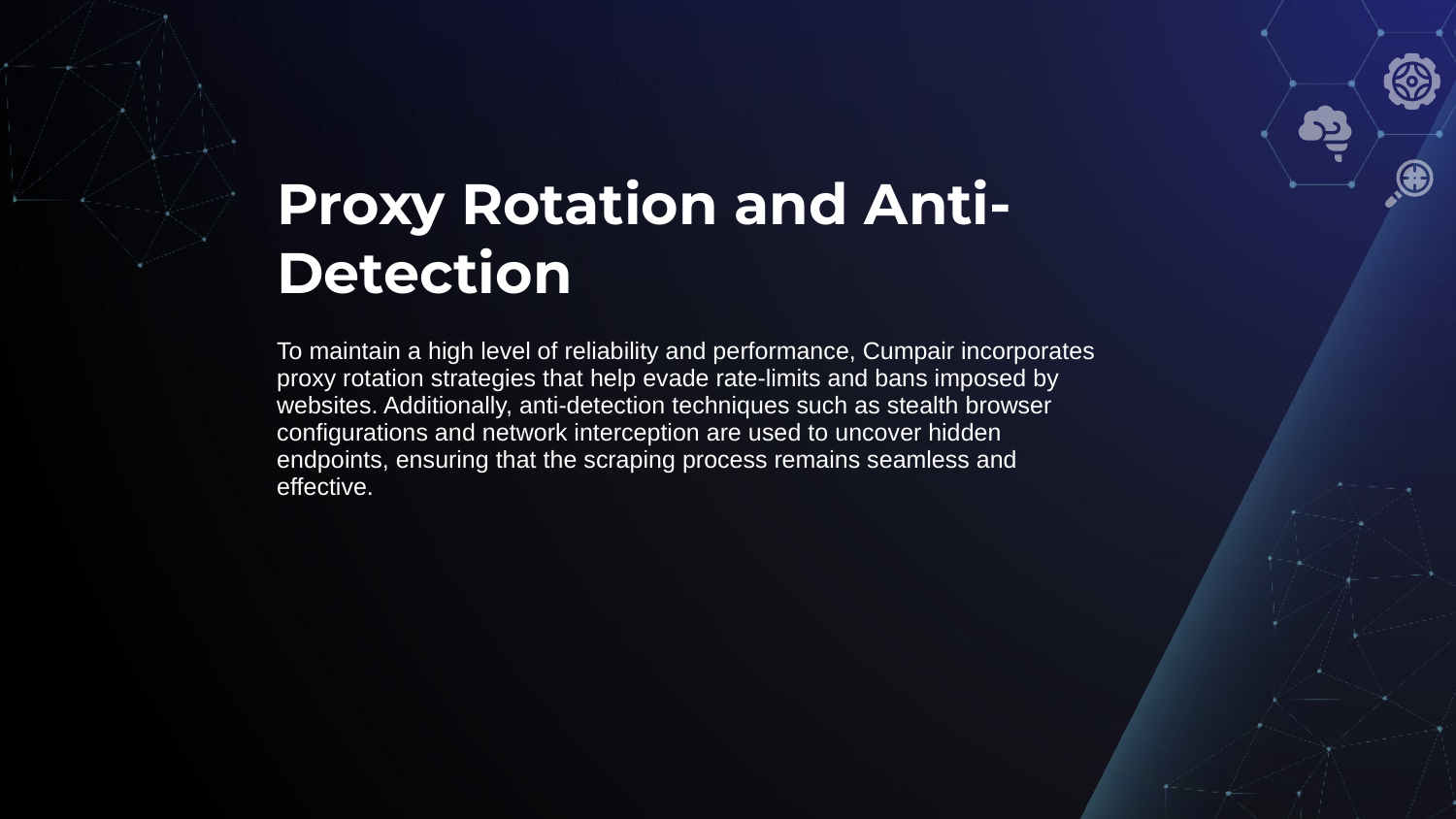

# Proxy Rotation and Anti-Detection
To maintain a high level of reliability and performance, Cumpair incorporates proxy rotation strategies that help evade rate-limits and bans imposed by websites. Additionally, anti-detection techniques such as stealth browser configurations and network interception are used to uncover hidden endpoints, ensuring that the scraping process remains seamless and effective.